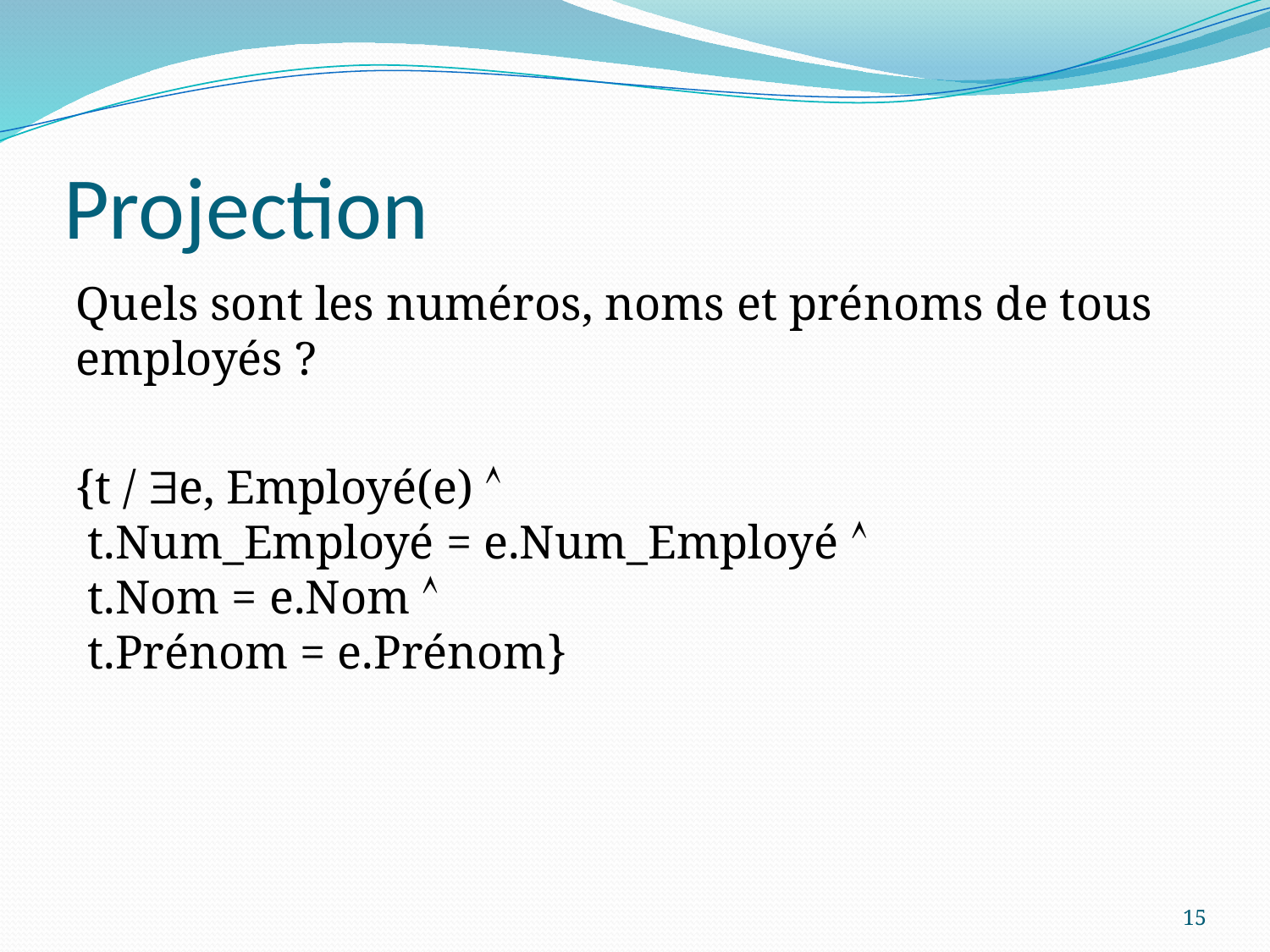

# Projection
Quels sont les numéros, noms et prénoms de tous employés ?

{t / ∃e, Employé(e) ∧
 t.Num_Employé = e.Num_Employé ∧
 t.Nom = e.Nom ∧
 t.Prénom = e.Prénom}

15